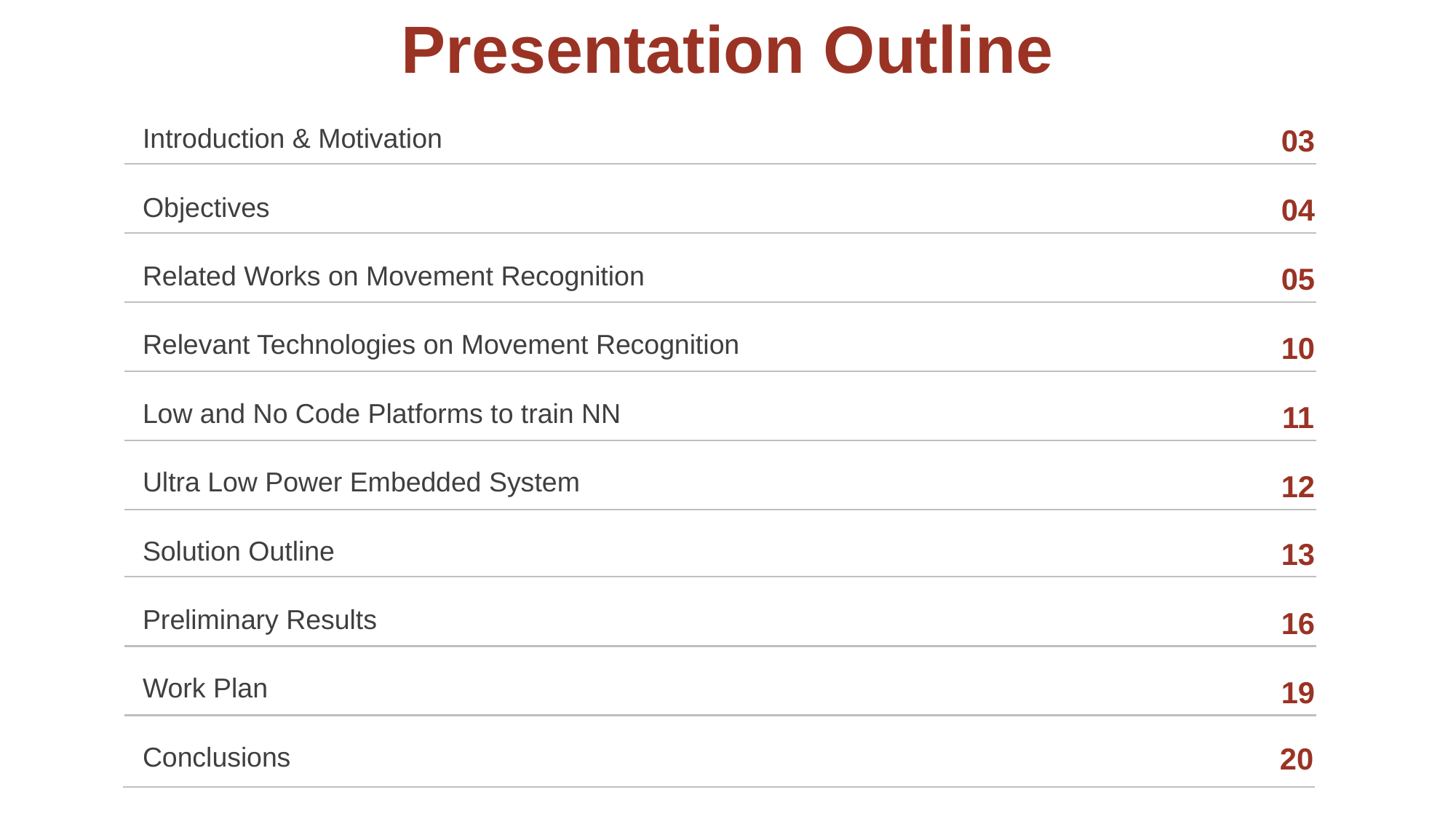

# Presentation Outline
Introduction & Motivation
03
Objectives
04
Related Works on Movement Recognition

05
Relevant Technologies on Movement Recognition
10
Low and No Code Platforms to train NN
11
Ultra Low Power Embedded System
12
Solution Outline
13
Preliminary Results

16
Work Plan
19
Conclusions
20